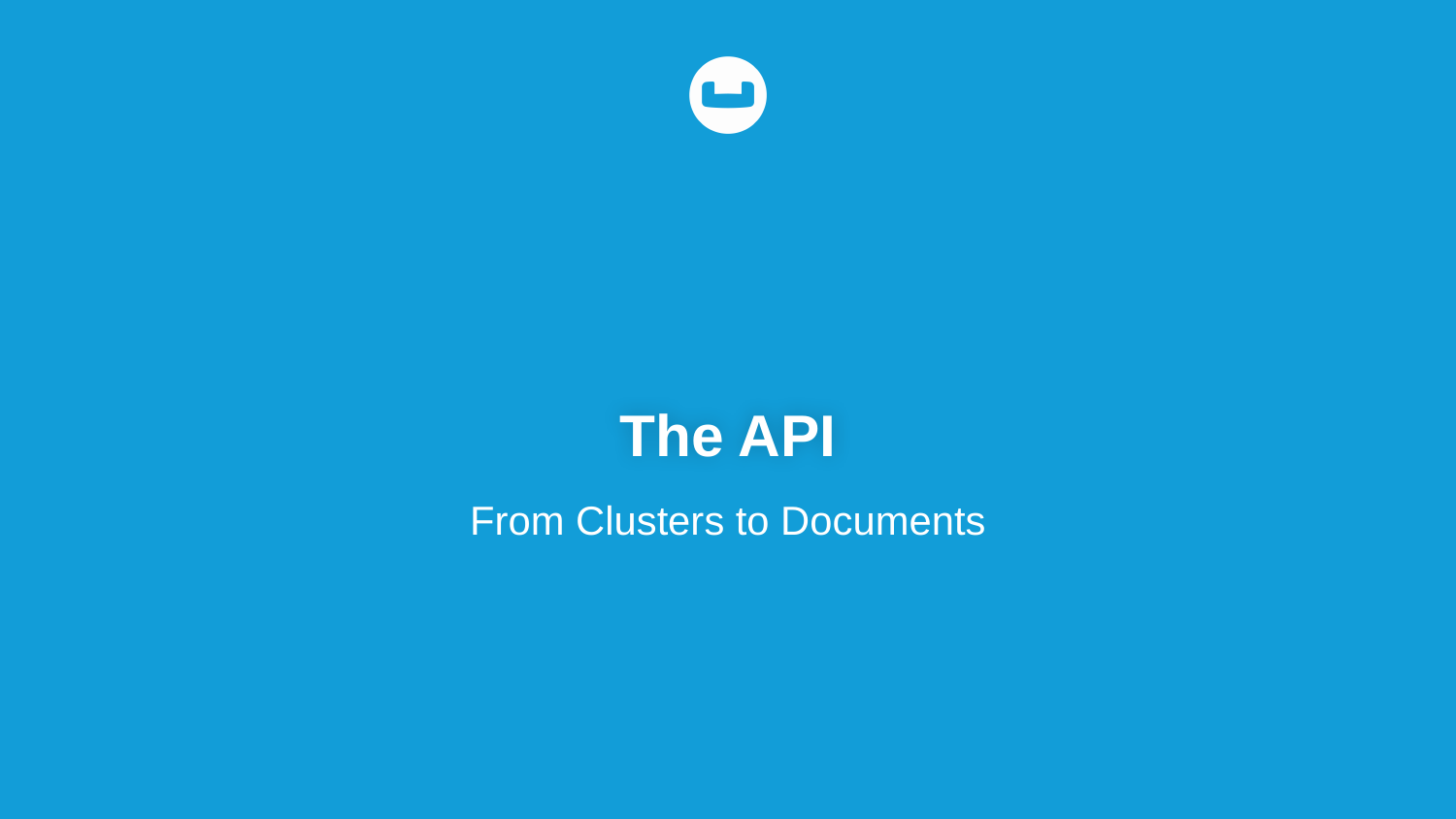

# The API
From Clusters to Documents